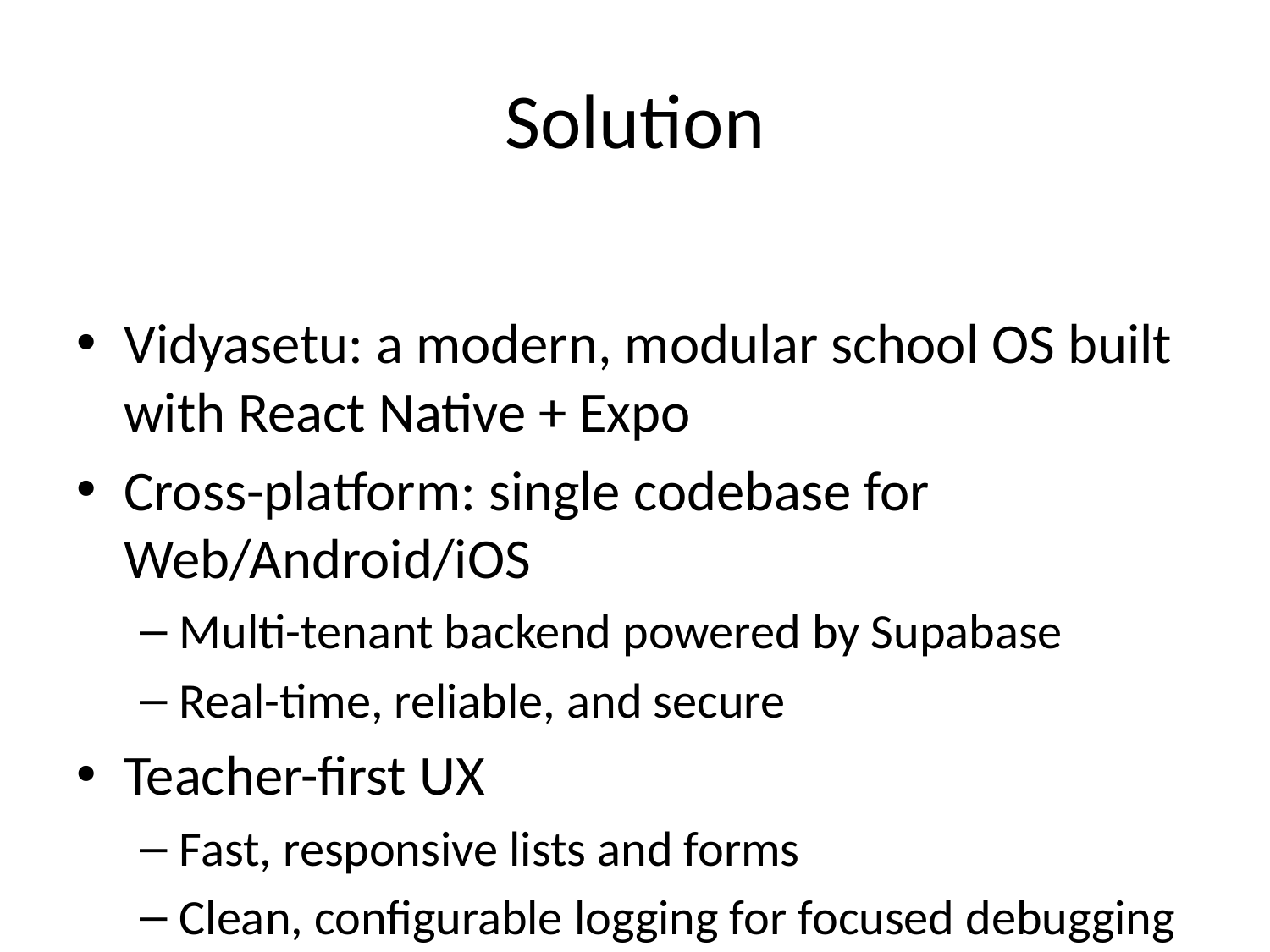

# Solution

Vidyasetu: a modern, modular school OS built with React Native + Expo
Cross-platform: single codebase for Web/Android/iOS
Multi-tenant backend powered by Supabase
Real-time, reliable, and secure
Teacher-first UX
Fast, responsive lists and forms
Clean, configurable logging for focused debugging